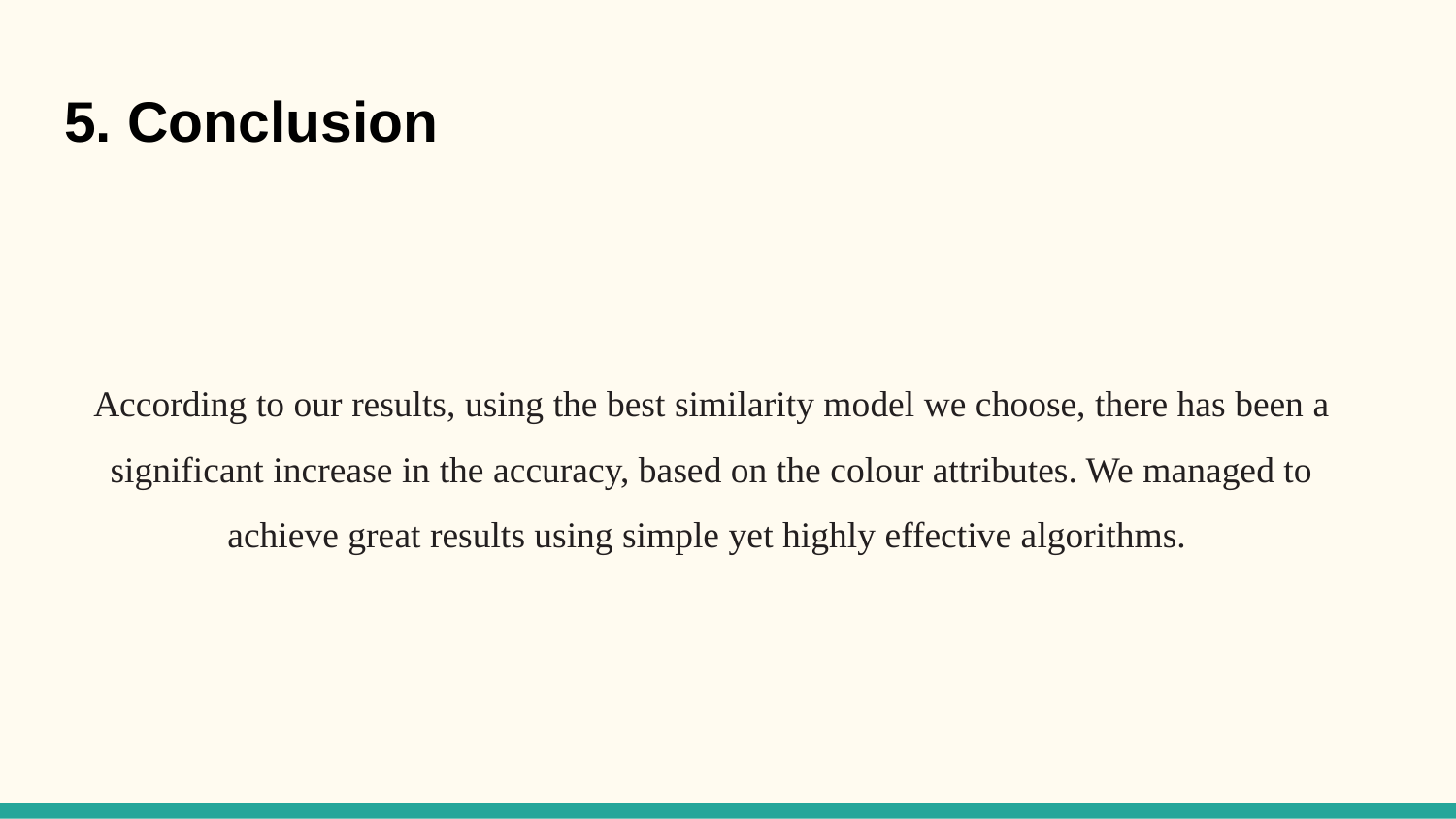

# 5. Conclusion
According to our results, using the best similarity model we choose, there has been a significant increase in the accuracy, based on the colour attributes. We managed to achieve great results using simple yet highly effective algorithms.